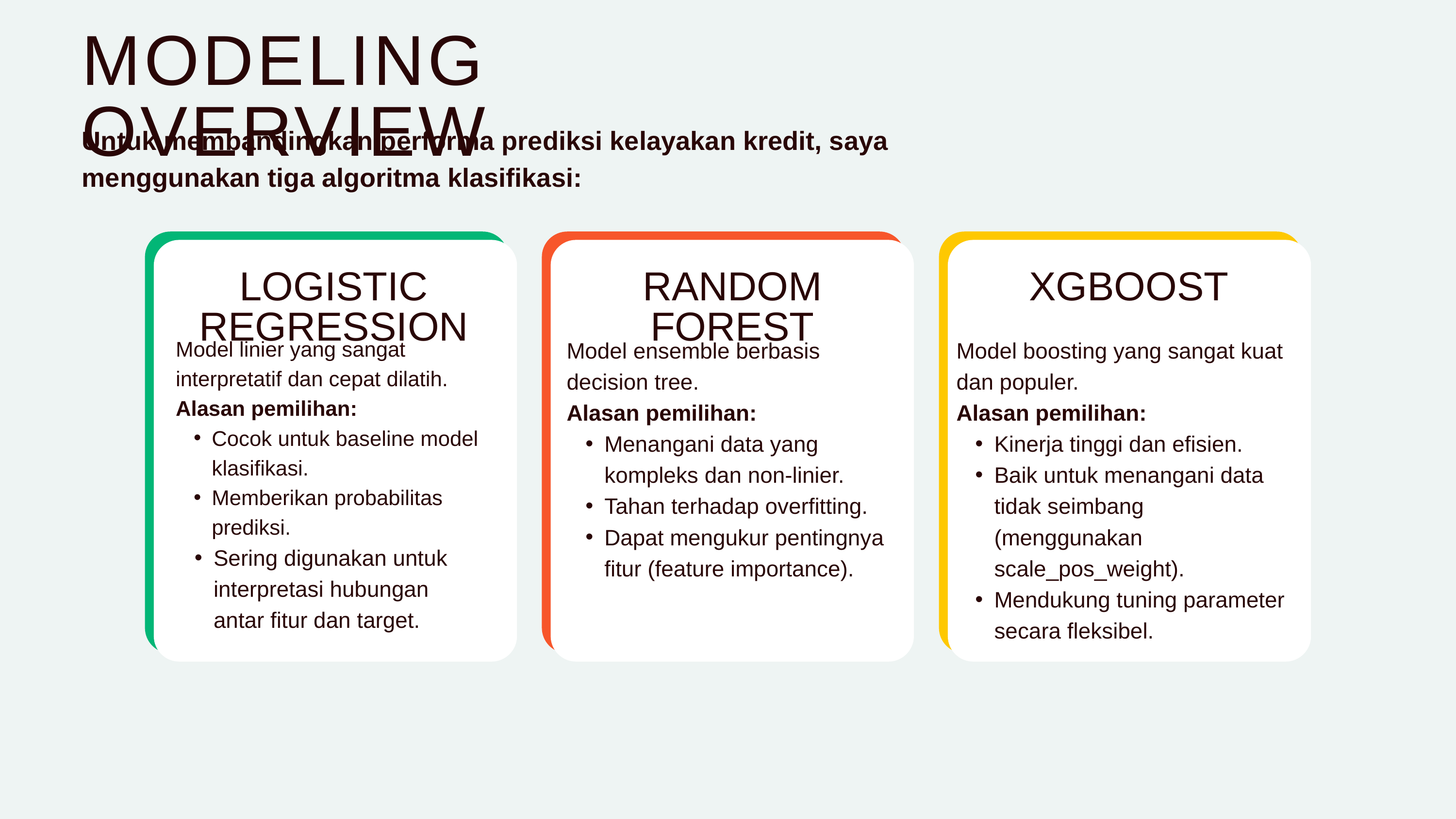

MODELING OVERVIEW
Untuk membandingkan performa prediksi kelayakan kredit, saya menggunakan tiga algoritma klasifikasi:

LOGISTIC REGRESSION
RANDOM FOREST
XGBOOST
Model linier yang sangat interpretatif dan cepat dilatih. Alasan pemilihan:
Cocok untuk baseline model klasifikasi.
Memberikan probabilitas prediksi.
Sering digunakan untuk interpretasi hubungan antar fitur dan target.
Model ensemble berbasis decision tree.
Alasan pemilihan:
Menangani data yang kompleks dan non-linier.
Tahan terhadap overfitting.
Dapat mengukur pentingnya fitur (feature importance).
Model boosting yang sangat kuat dan populer.
Alasan pemilihan:
Kinerja tinggi dan efisien.
Baik untuk menangani data tidak seimbang (menggunakan scale_pos_weight).
Mendukung tuning parameter secara fleksibel.